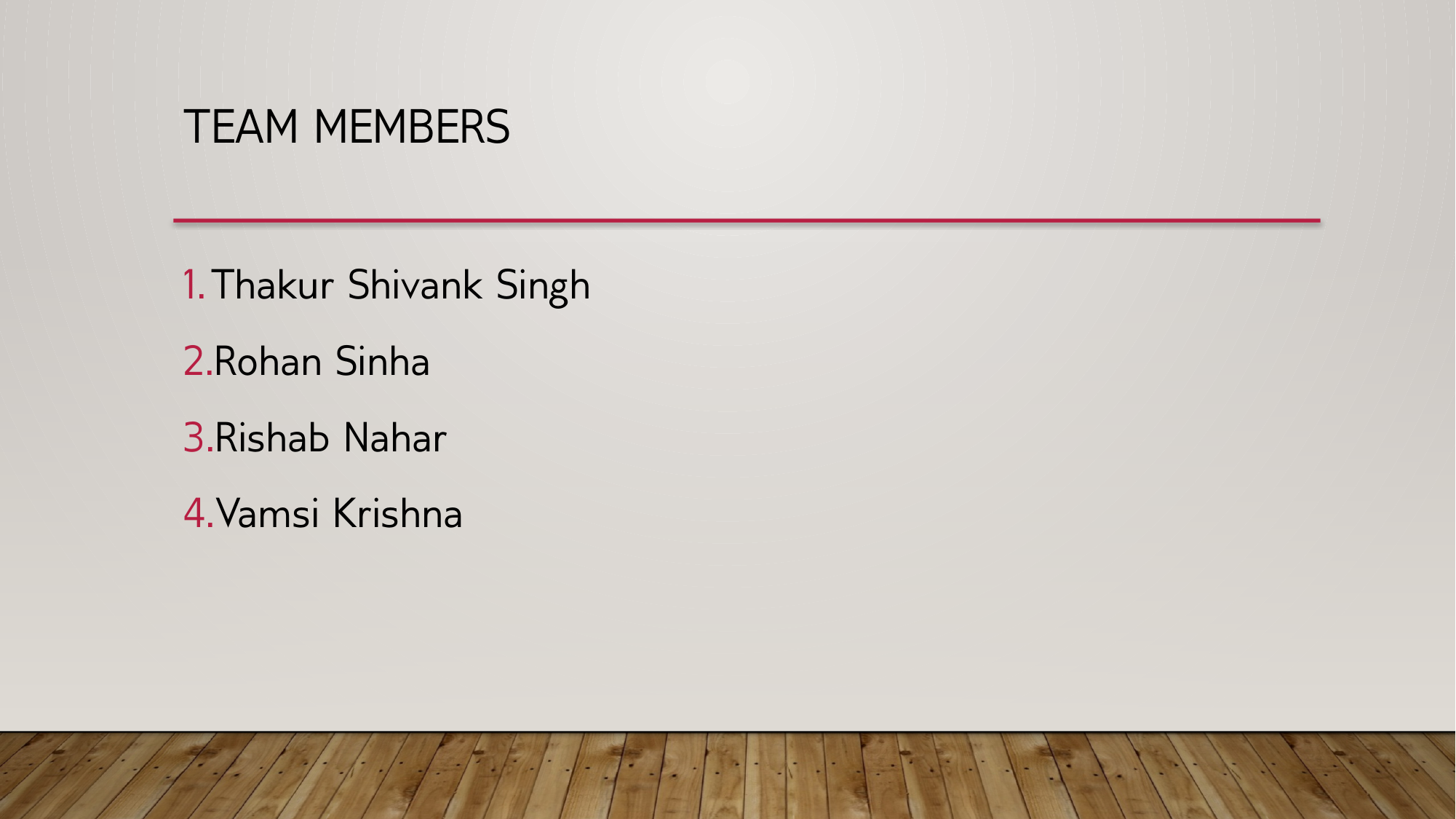

Team Members
Thakur Shivank Singh
Rohan Sinha
Rishab Nahar
Vamsi Krishna